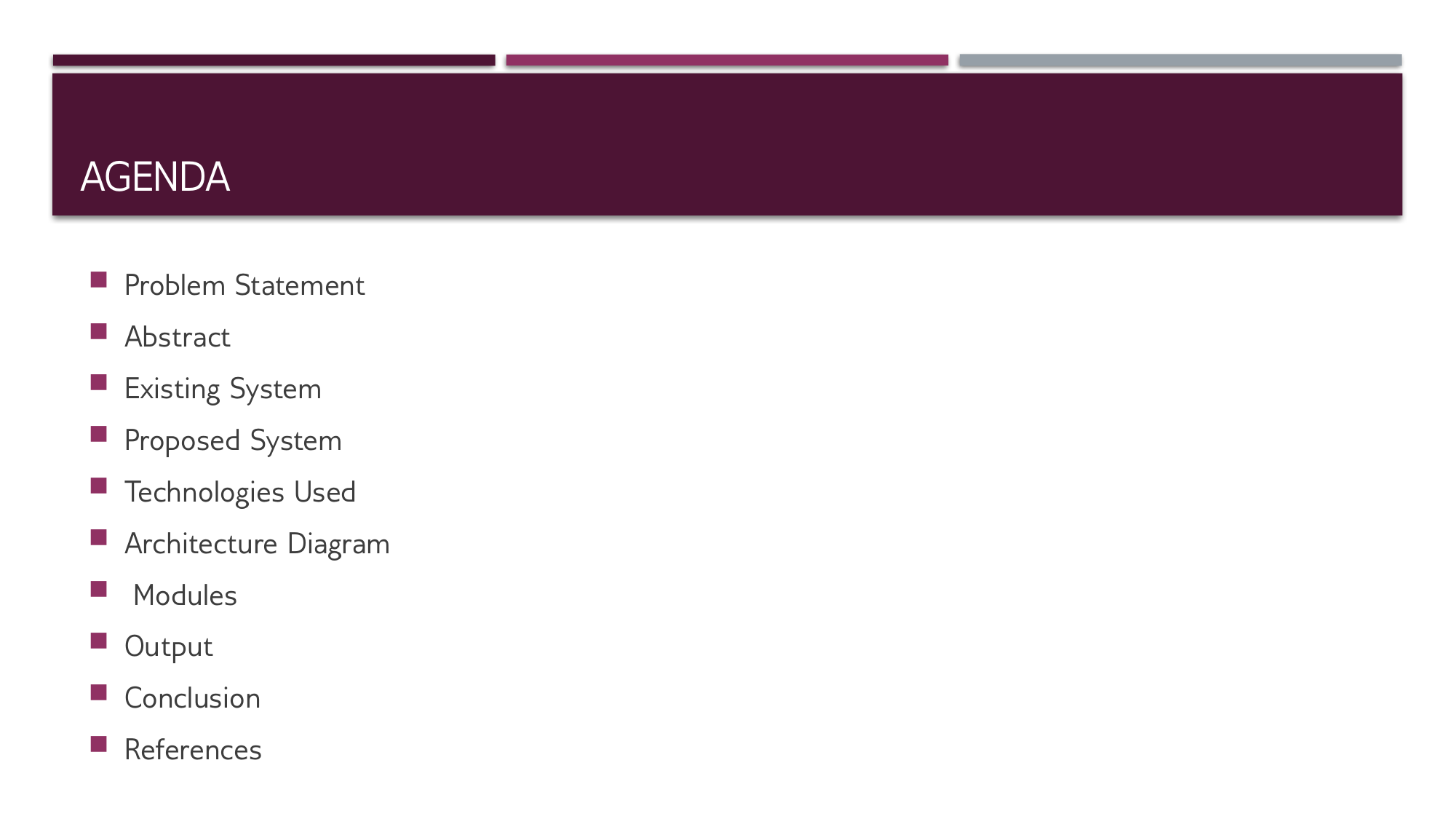

# Agenda
Problem Statement
Abstract
Existing System
Proposed System
Technologies Used
Architecture Diagram
 Modules
Output
Conclusion
References